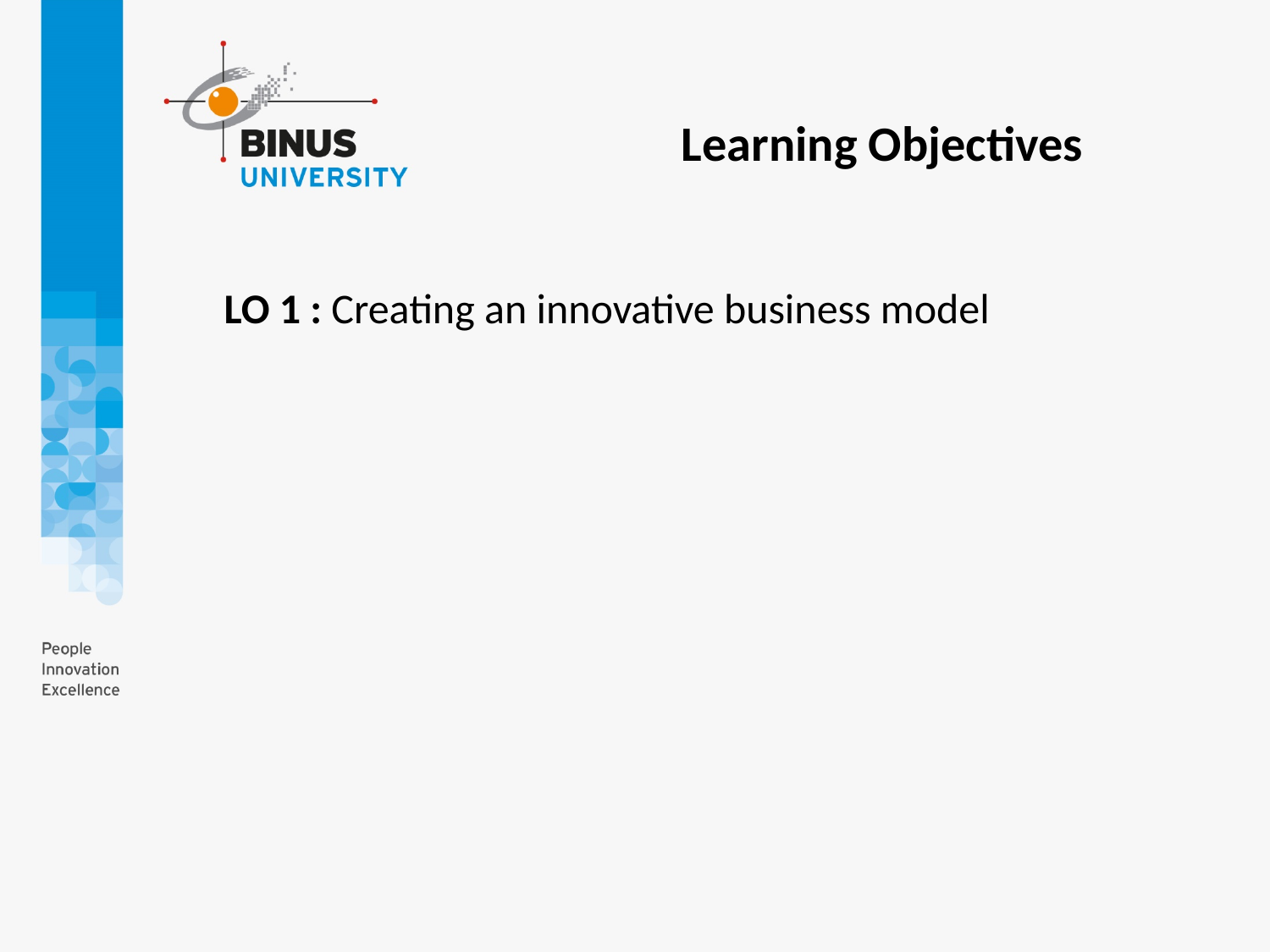

Learning Objectives
LO 1 : Creating an innovative business model